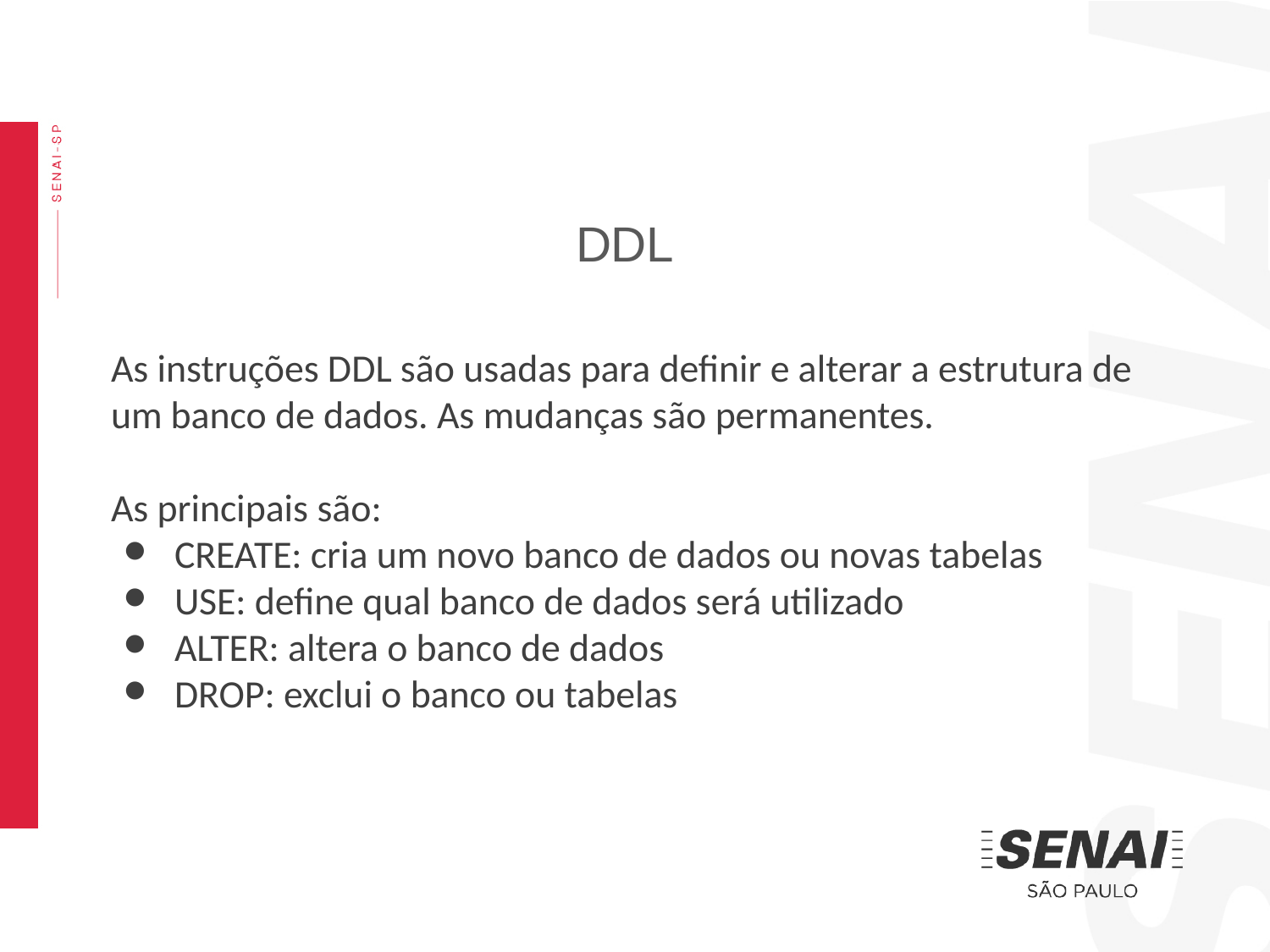

DDL
As instruções DDL são usadas para definir e alterar a estrutura de um banco de dados. As mudanças são permanentes.

As principais são:
CREATE: cria um novo banco de dados ou novas tabelas
USE: define qual banco de dados será utilizado
ALTER: altera o banco de dados
DROP: exclui o banco ou tabelas